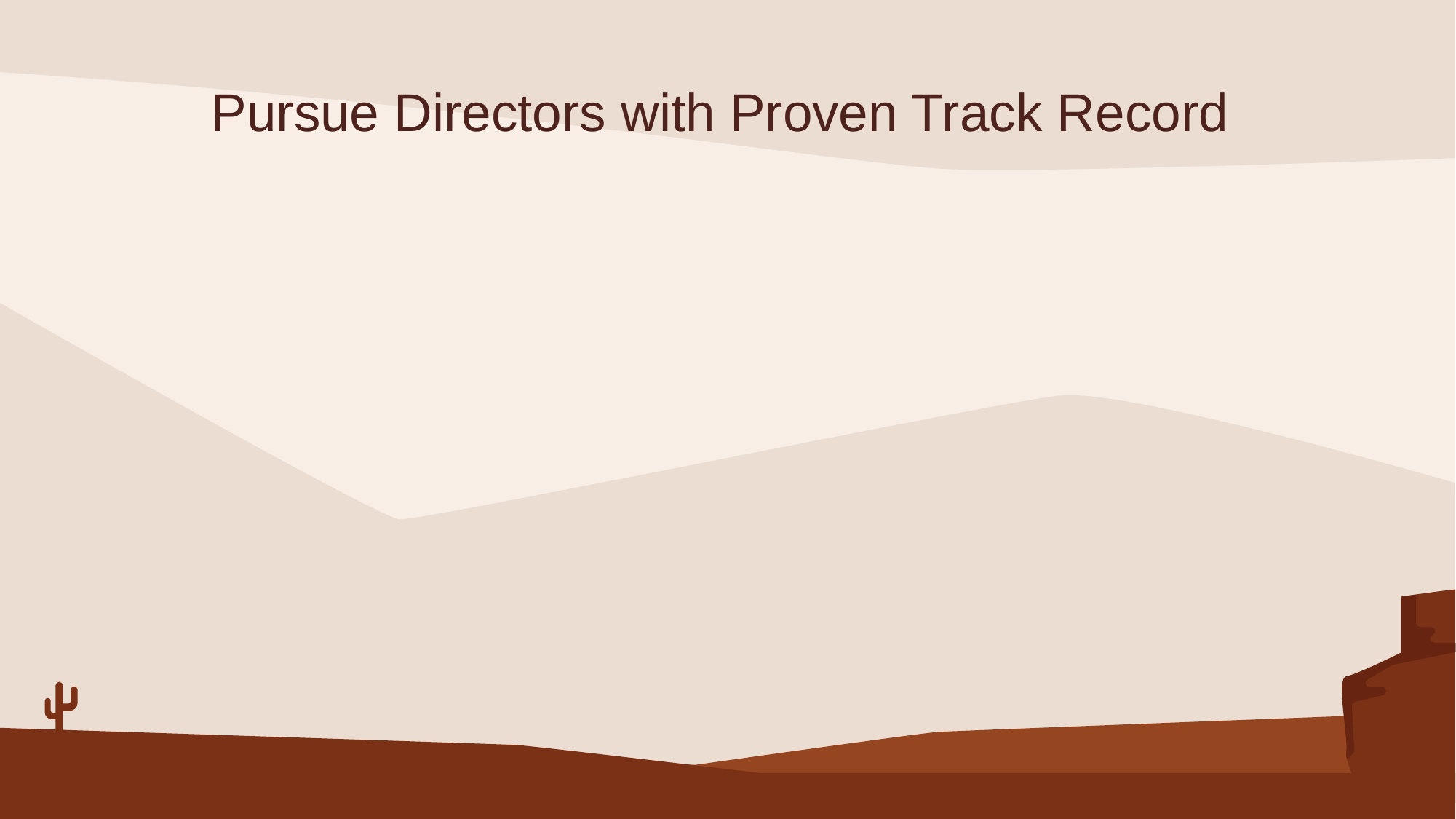

# Pursue Directors with Proven Track Record